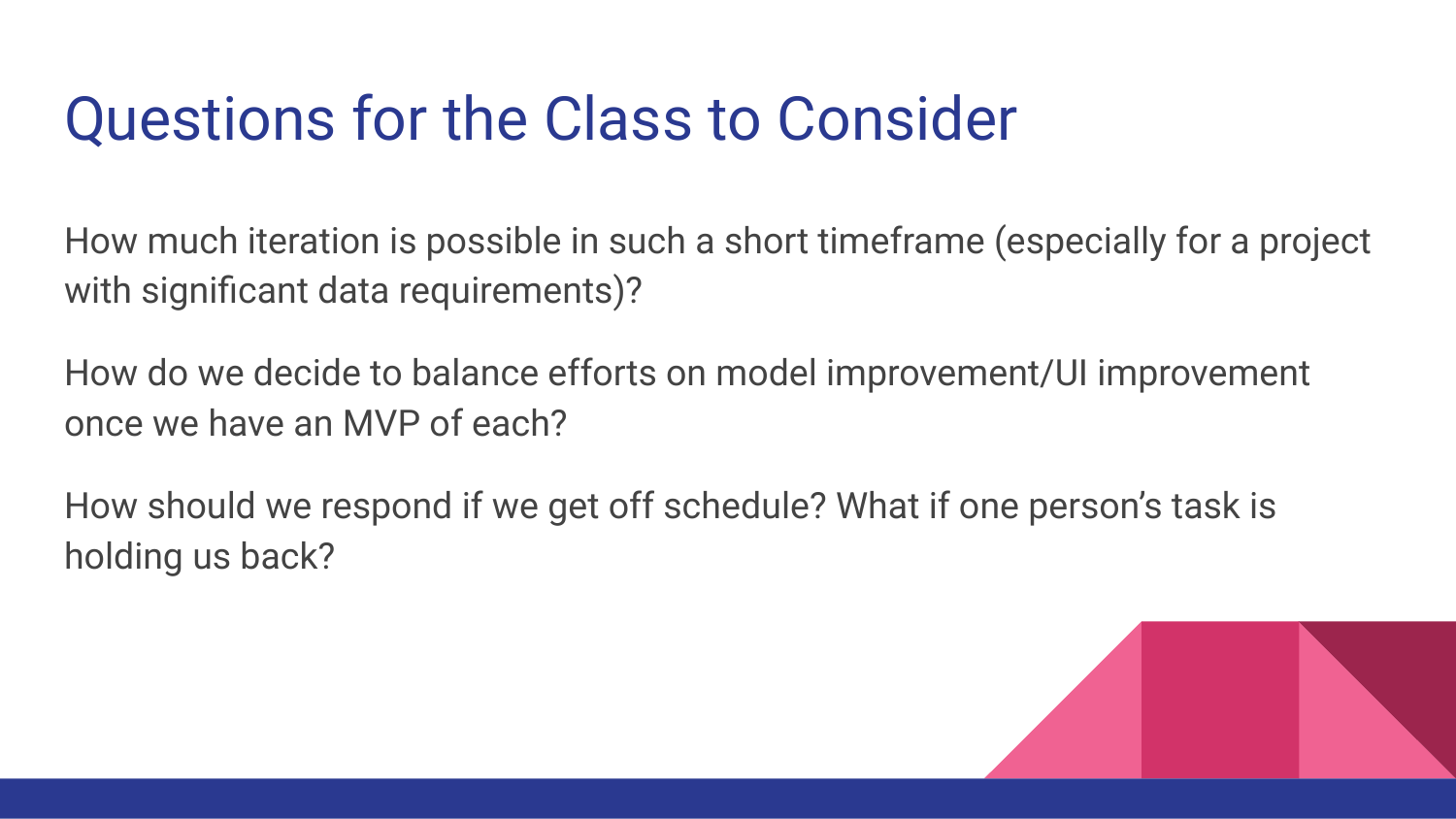

# Questions for the Class to Consider
How much iteration is possible in such a short timeframe (especially for a project with significant data requirements)?
How do we decide to balance efforts on model improvement/UI improvement once we have an MVP of each?
How should we respond if we get off schedule? What if one person’s task is holding us back?